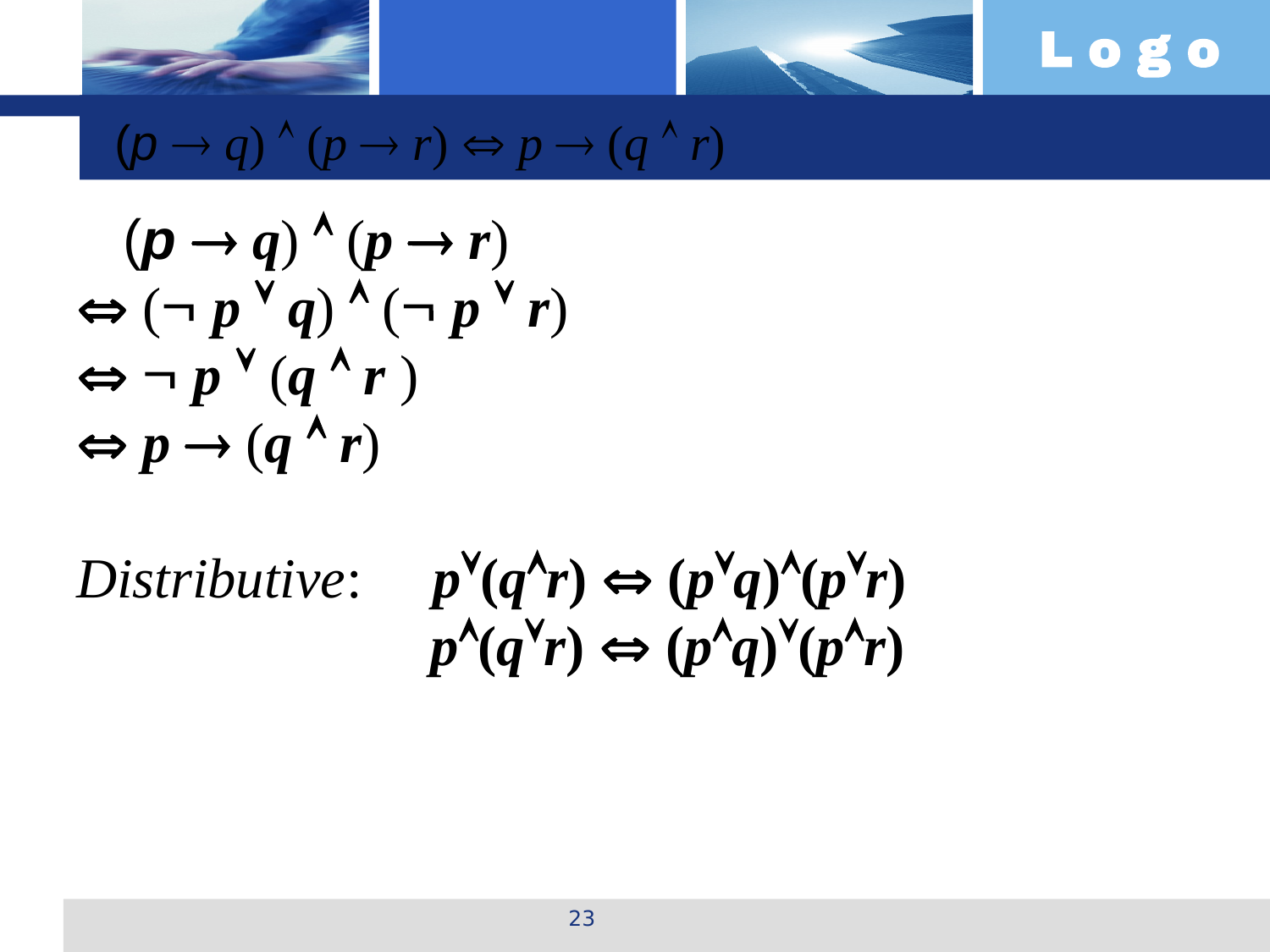

(p → q) ∧ (p → r) ⇔ p → (q ∧ r)
   (p → q) ∧ (p → r)
⇔ (¬ p ∨ q) ∧ (¬ p ∨ r)
⇔ ¬ p ∨ (q ∧ r )
⇔ p → (q ∧ r)

Distributive:     p∨(q∧r) ⇔ (p∨q)∧(p∨r)
                         p∧(q∨r) ⇔ (p∧q)∨(p∧r)
23